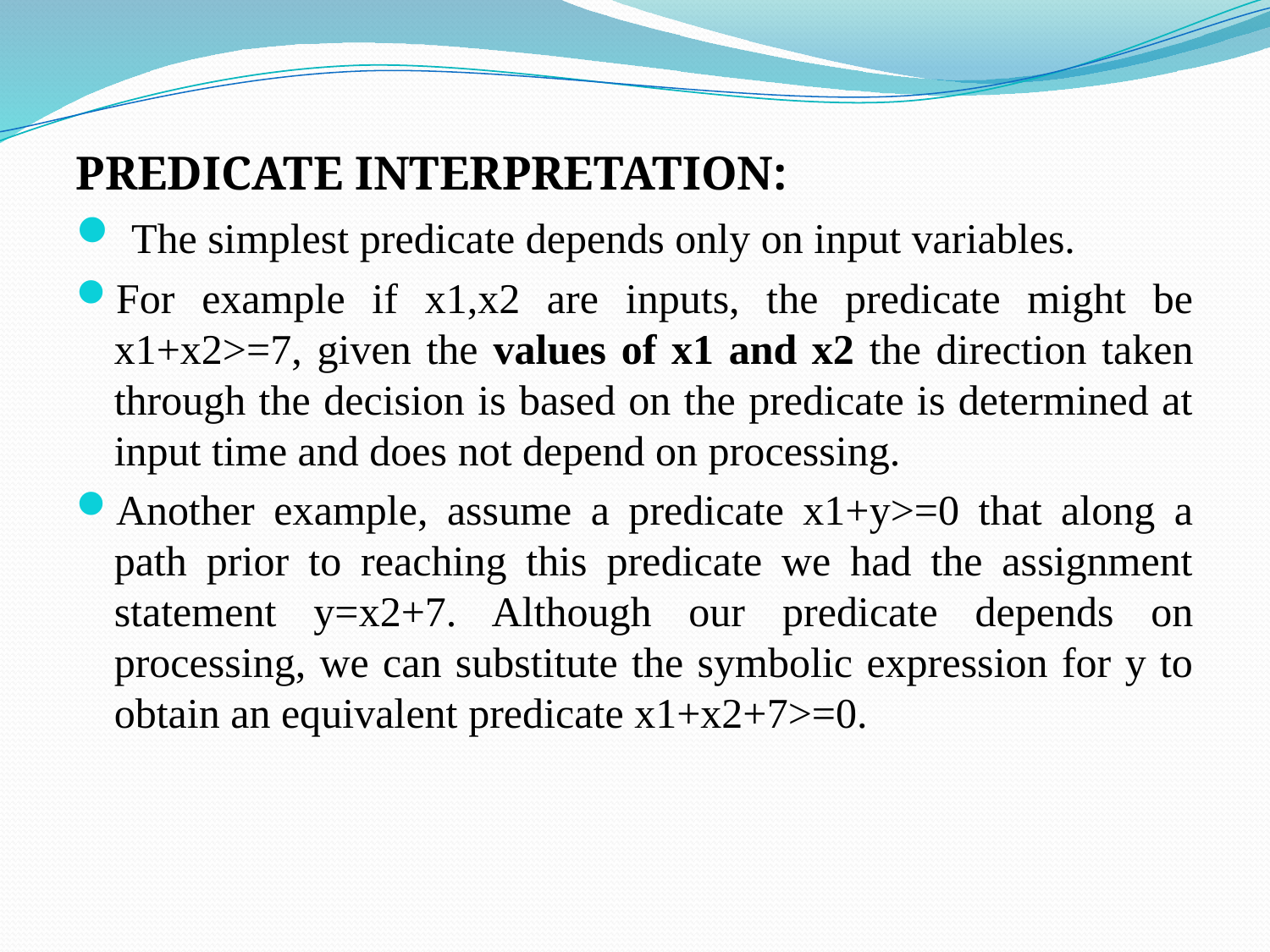

PREDICATE INTERPRETATION:
 The simplest predicate depends only on input variables.
For example if x1,x2 are inputs, the predicate might be x1+x2>=7, given the values of x1 and x2 the direction taken through the decision is based on the predicate is determined at input time and does not depend on processing.
Another example, assume a predicate x1+y>=0 that along a path prior to reaching this predicate we had the assignment statement y=x2+7. Although our predicate depends on processing, we can substitute the symbolic expression for y to obtain an equivalent predicate x1+x2+7>=0.